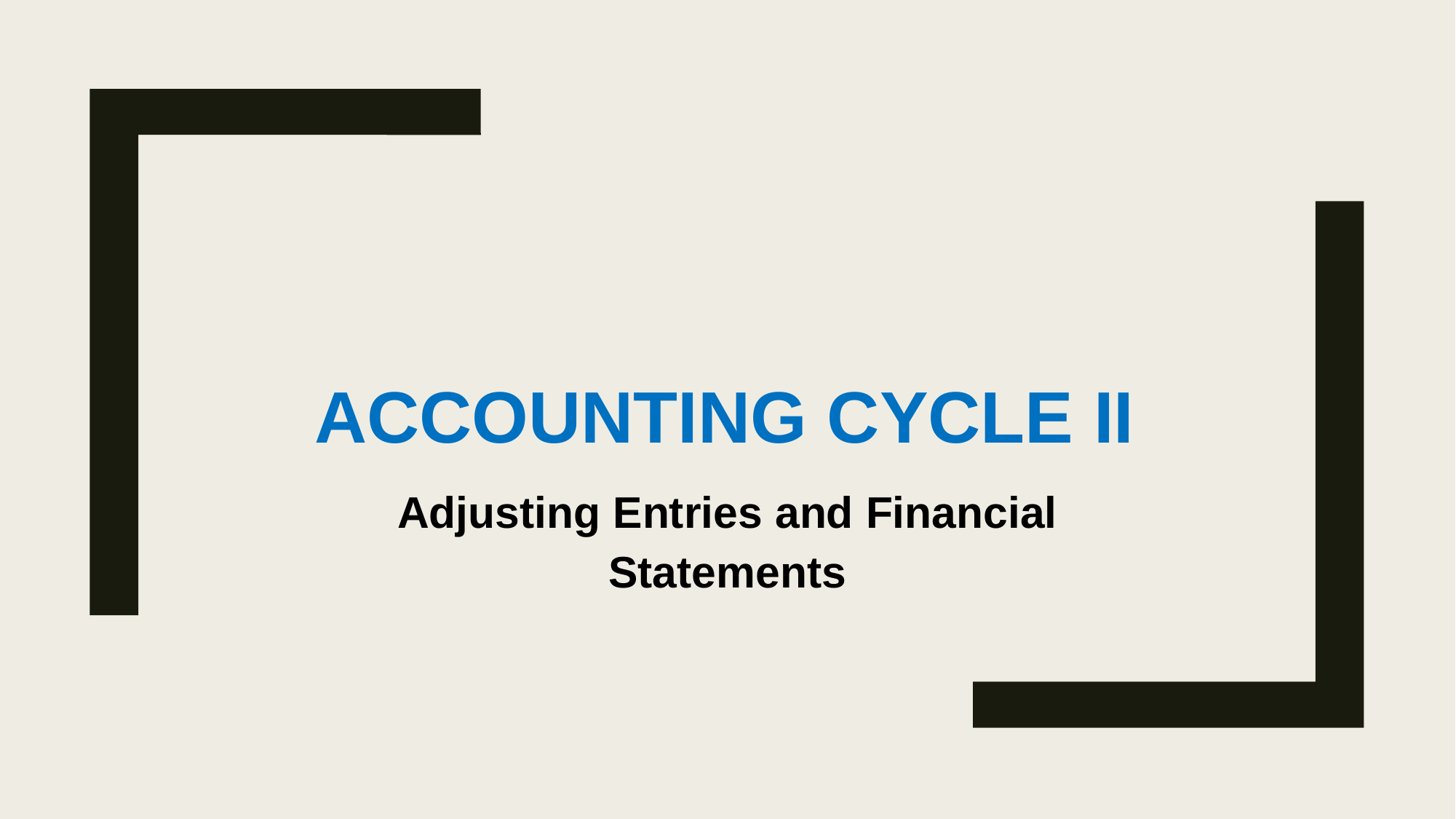

# Accounting Cycle II
Adjusting Entries and Financial Statements